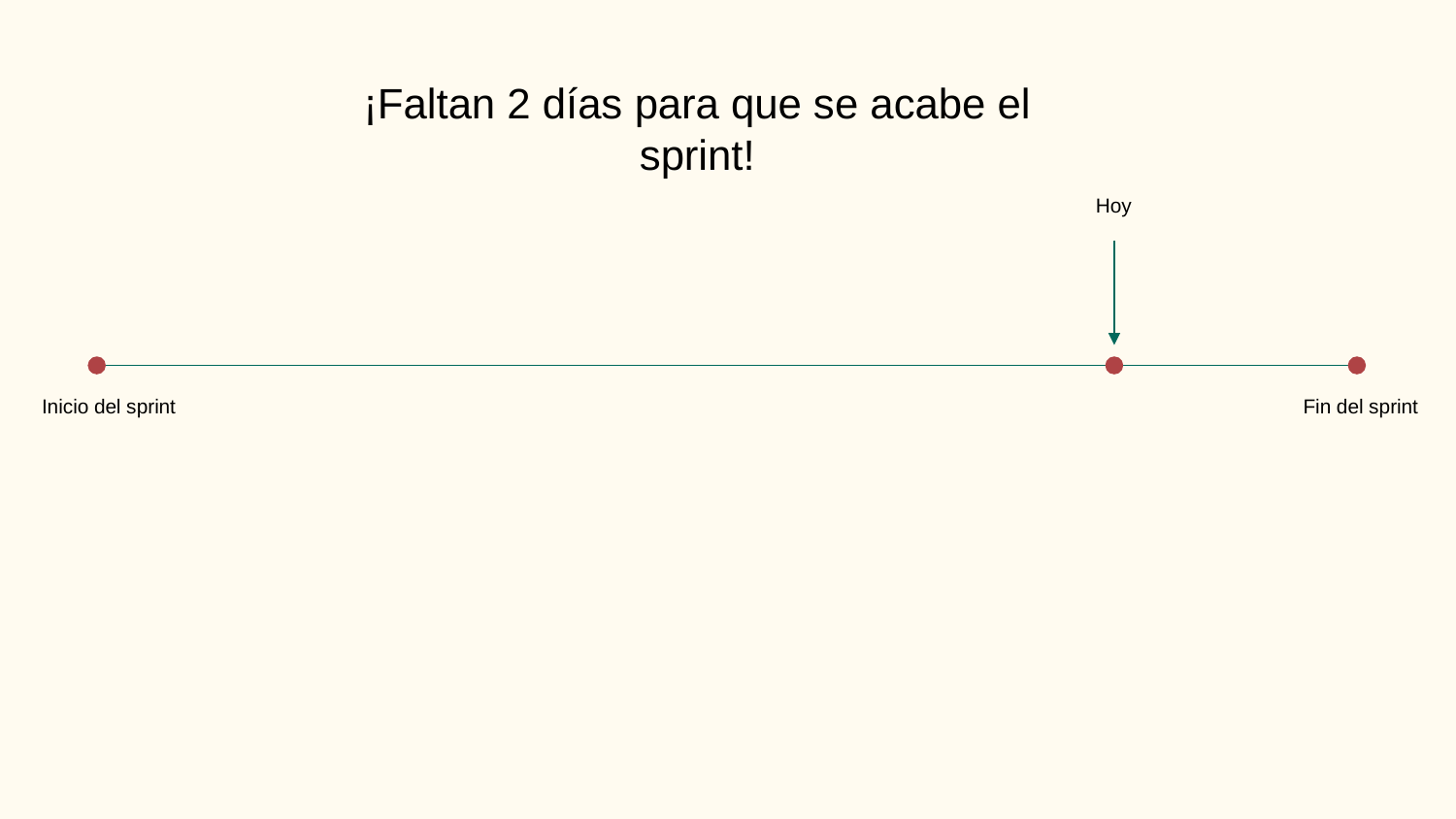

¡Faltan 2 días para que se acabe el sprint!
Hoy

Inicio del sprint
Fin del sprint